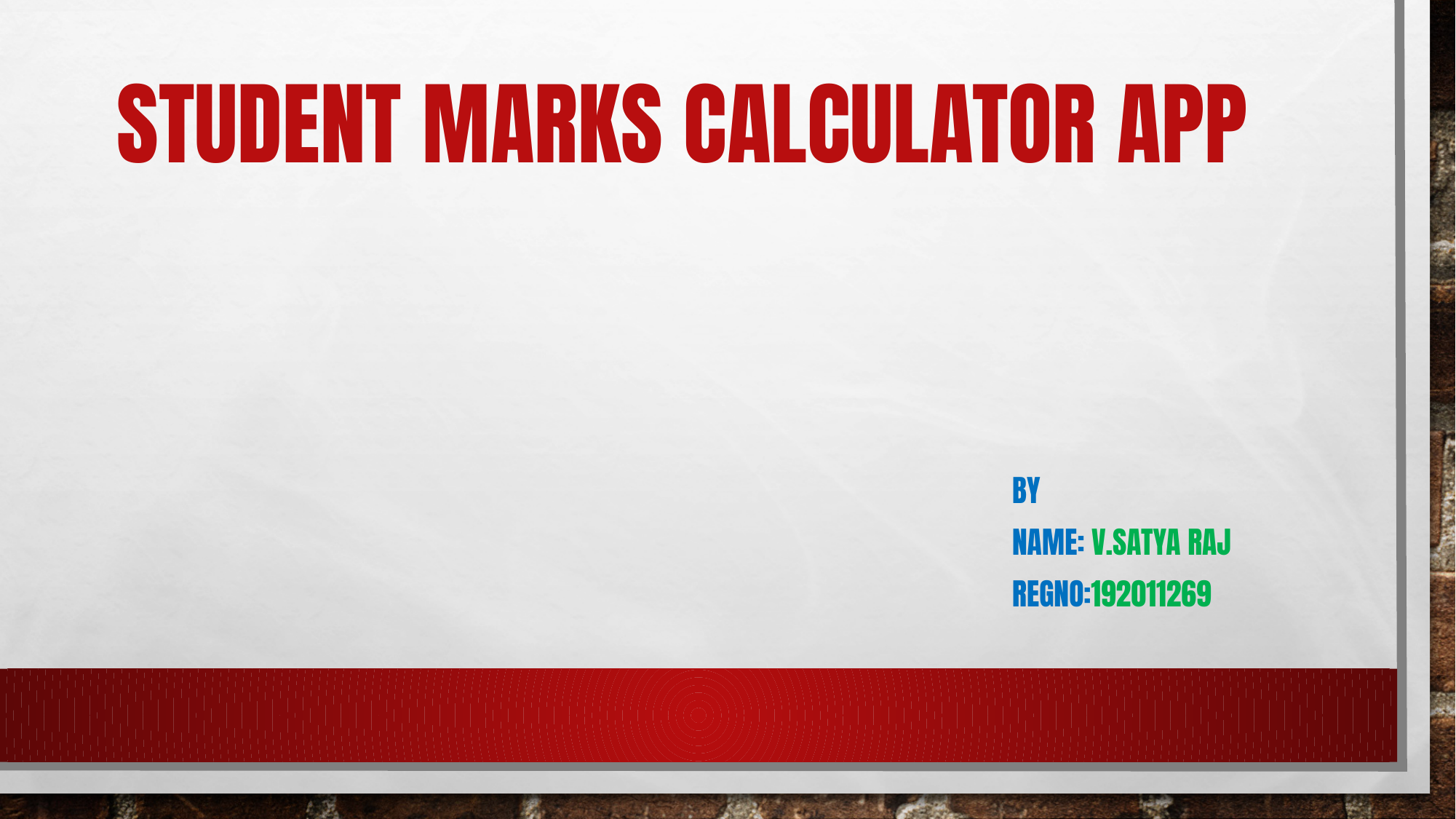

# Student marks calculator app
BY
NAME: v.Satya raj
REGNO:192011269